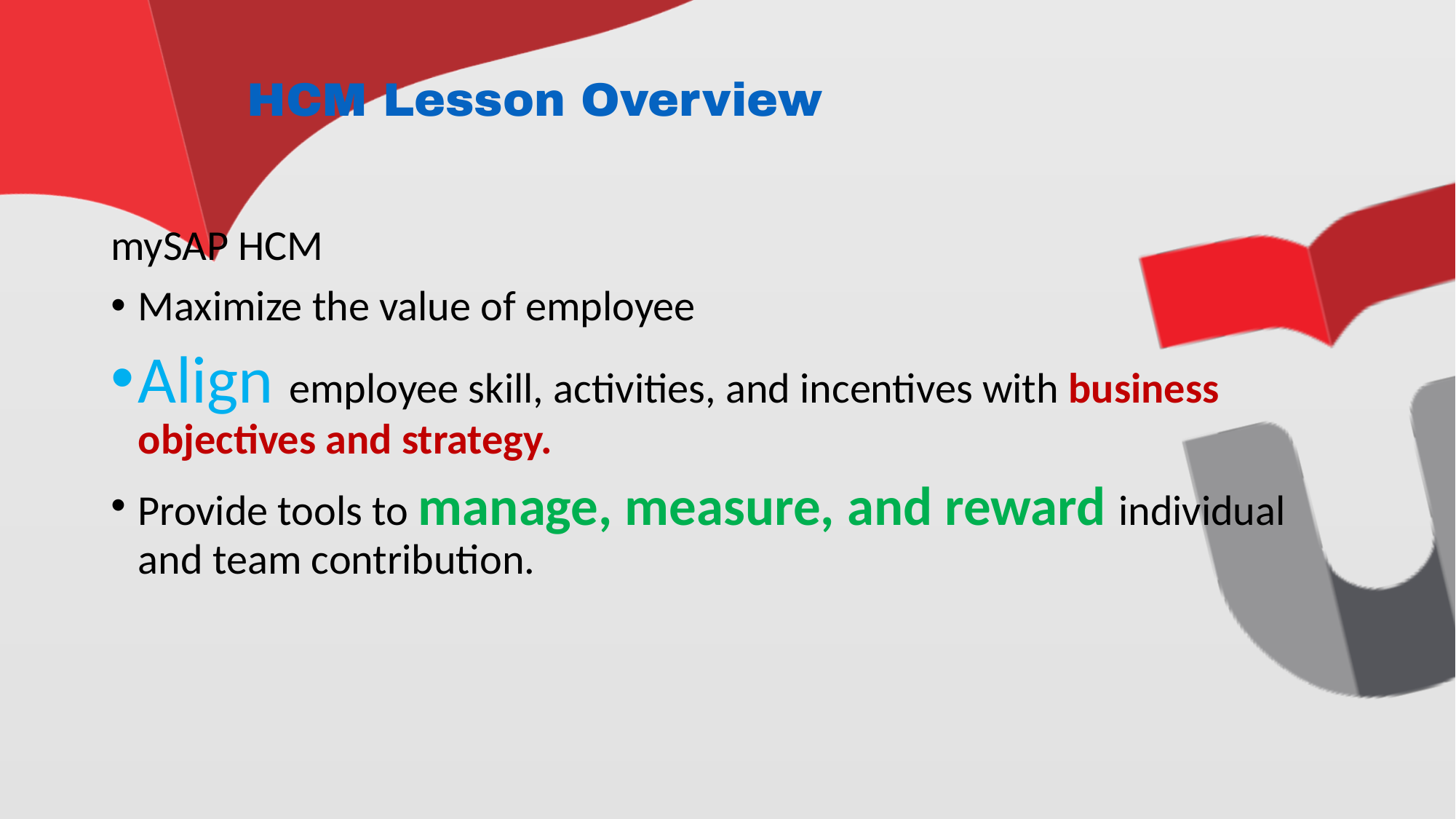

# HCM Lesson Overview
mySAP HCM
Maximize the value of employee
Align employee skill, activities, and incentives with business objectives and strategy.
Provide tools to manage, measure, and reward individual and team contribution.